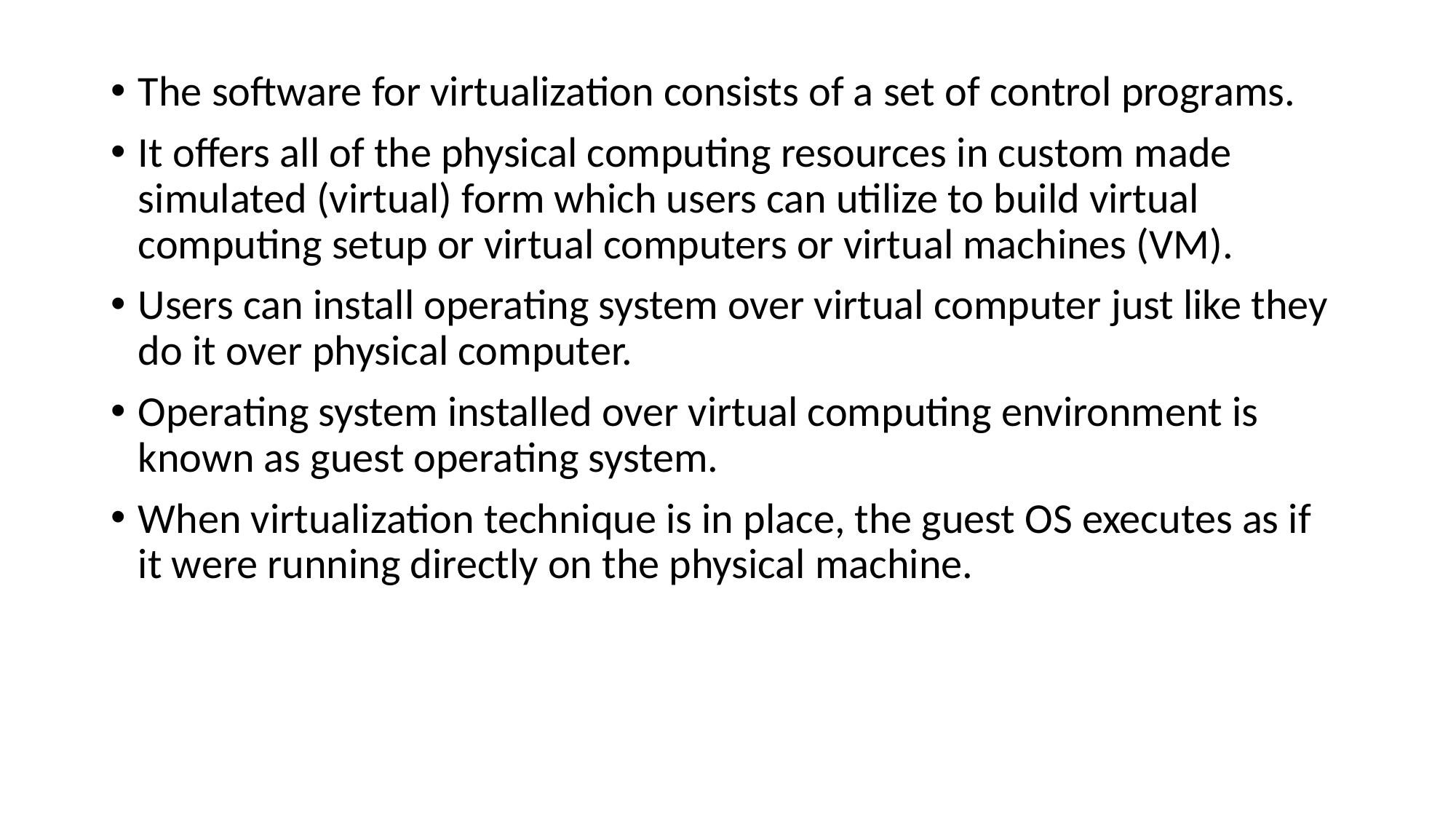

The software for virtualization consists of a set of control programs.
It offers all of the physical computing resources in custom made simulated (virtual) form which users can utilize to build virtual computing setup or virtual computers or virtual machines (VM).
Users can install operating system over virtual computer just like they do it over physical computer.
Operating system installed over virtual computing environment is known as guest operating system.
When virtualization technique is in place, the guest OS executes as if it were running directly on the physical machine.